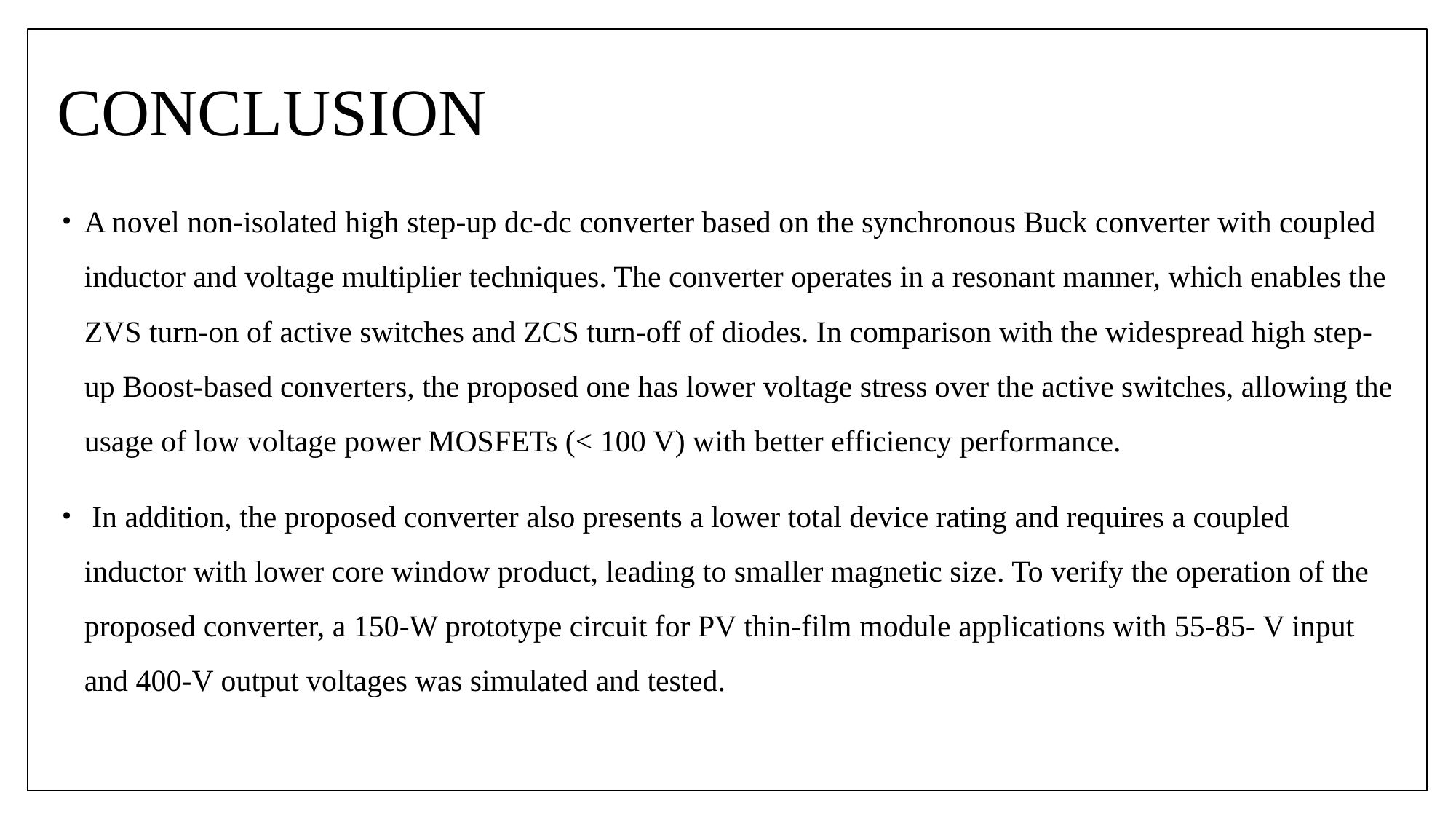

# CONCLUSION
A novel non-isolated high step-up dc-dc converter based on the synchronous Buck converter with coupled inductor and voltage multiplier techniques. The converter operates in a resonant manner, which enables the ZVS turn-on of active switches and ZCS turn-off of diodes. In comparison with the widespread high step-up Boost-based converters, the proposed one has lower voltage stress over the active switches, allowing the usage of low voltage power MOSFETs (< 100 V) with better efficiency performance.
 In addition, the proposed converter also presents a lower total device rating and requires a coupled inductor with lower core window product, leading to smaller magnetic size. To verify the operation of the proposed converter, a 150-W prototype circuit for PV thin-film module applications with 55-85- V input and 400-V output voltages was simulated and tested.